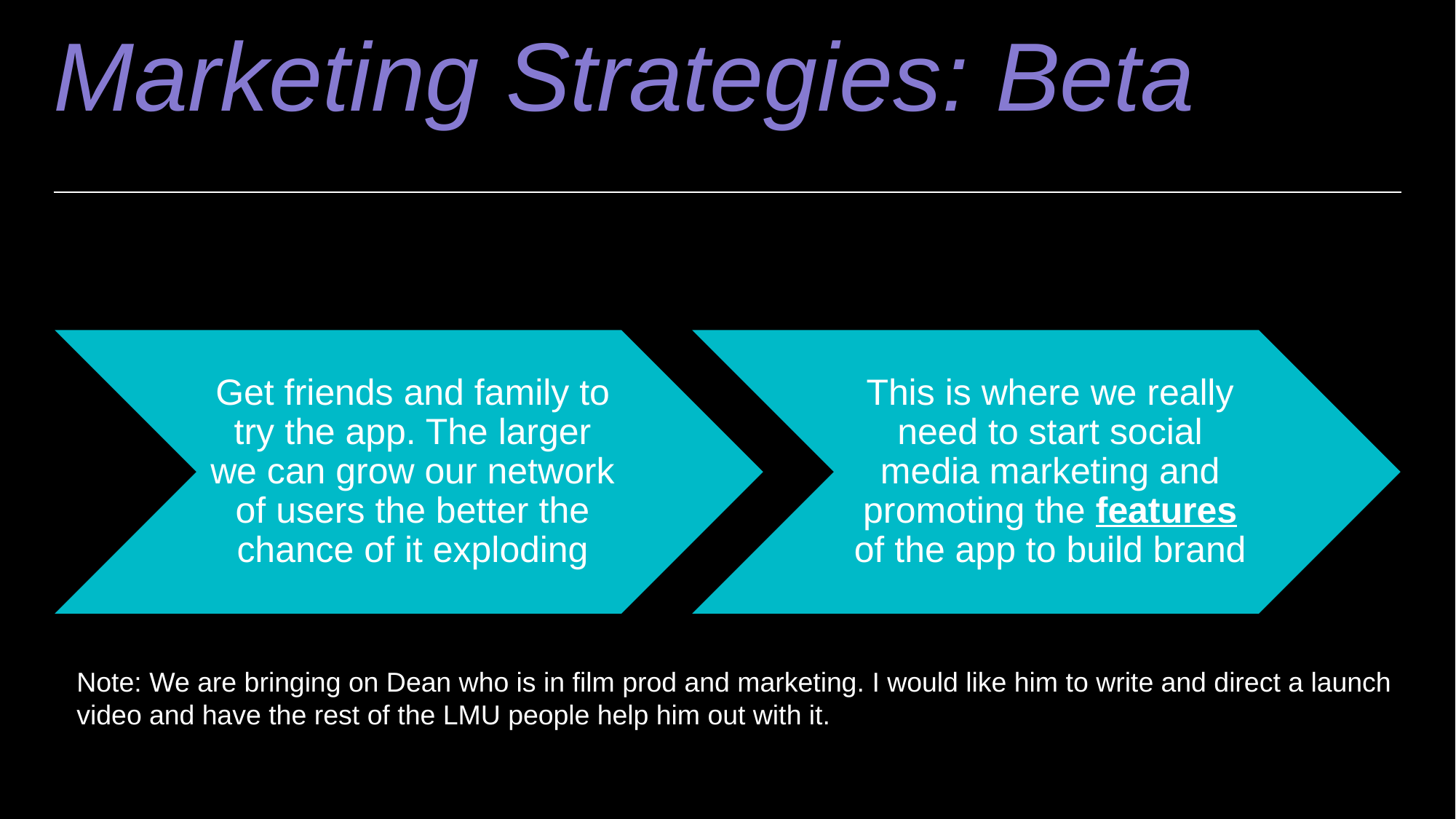

# Marketing Strategies: Beta
Get friends and family to try the app. The larger we can grow our network of users the better the chance of it exploding
This is where we really need to start social media marketing and promoting the features of the app to build brand
Note: We are bringing on Dean who is in film prod and marketing. I would like him to write and direct a launch video and have the rest of the LMU people help him out with it.